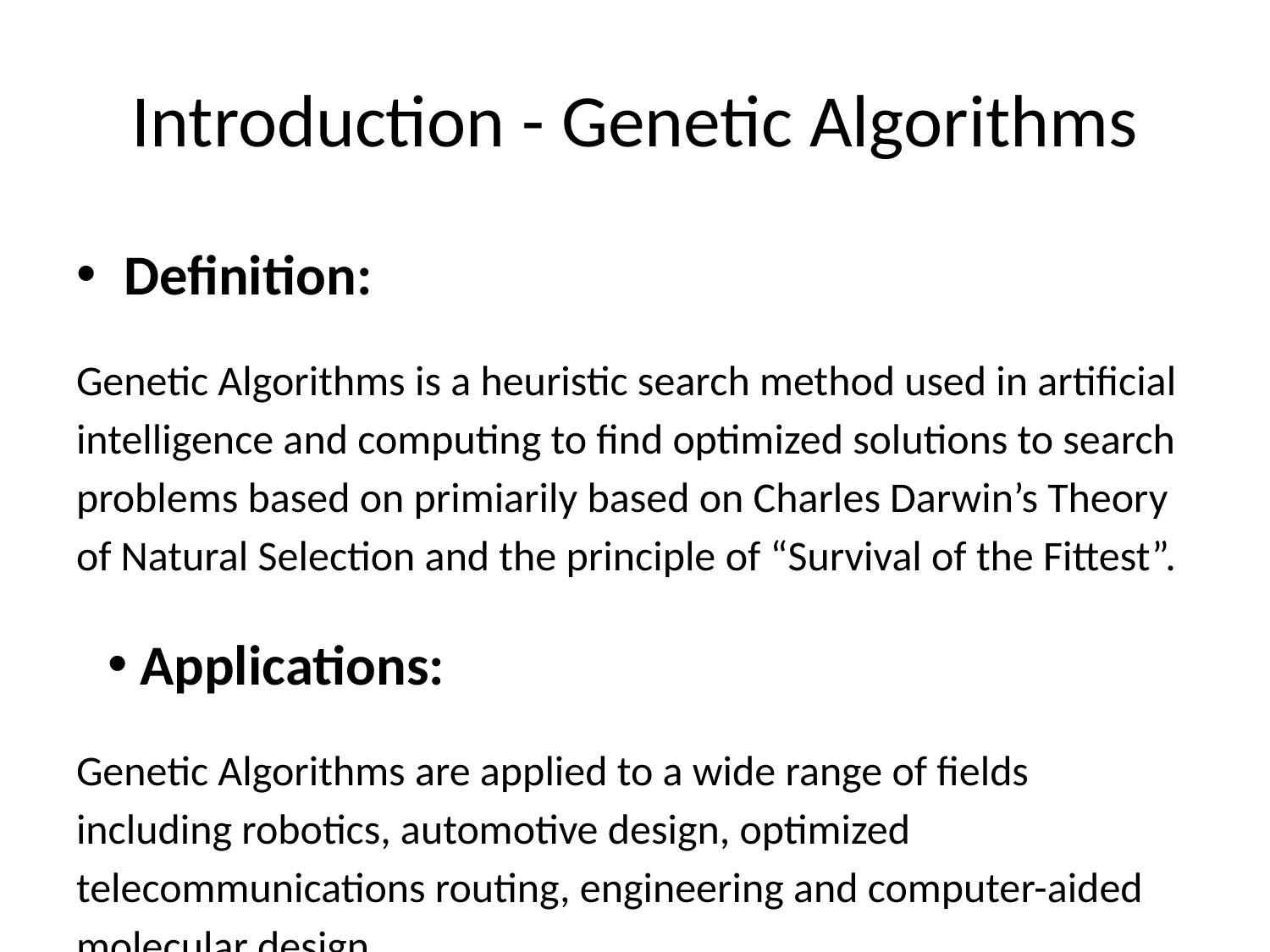

# Introduction - Genetic Algorithms
Definition:
Genetic Algorithms is a heuristic search method used in artificial intelligence and computing to find optimized solutions to search problems based on primiarily based on Charles Darwin’s Theory of Natural Selection and the principle of “Survival of the Fittest”.
Applications:
Genetic Algorithms are applied to a wide range of fields including robotics, automotive design, optimized telecommunications routing, engineering and computer-aided molecular design.